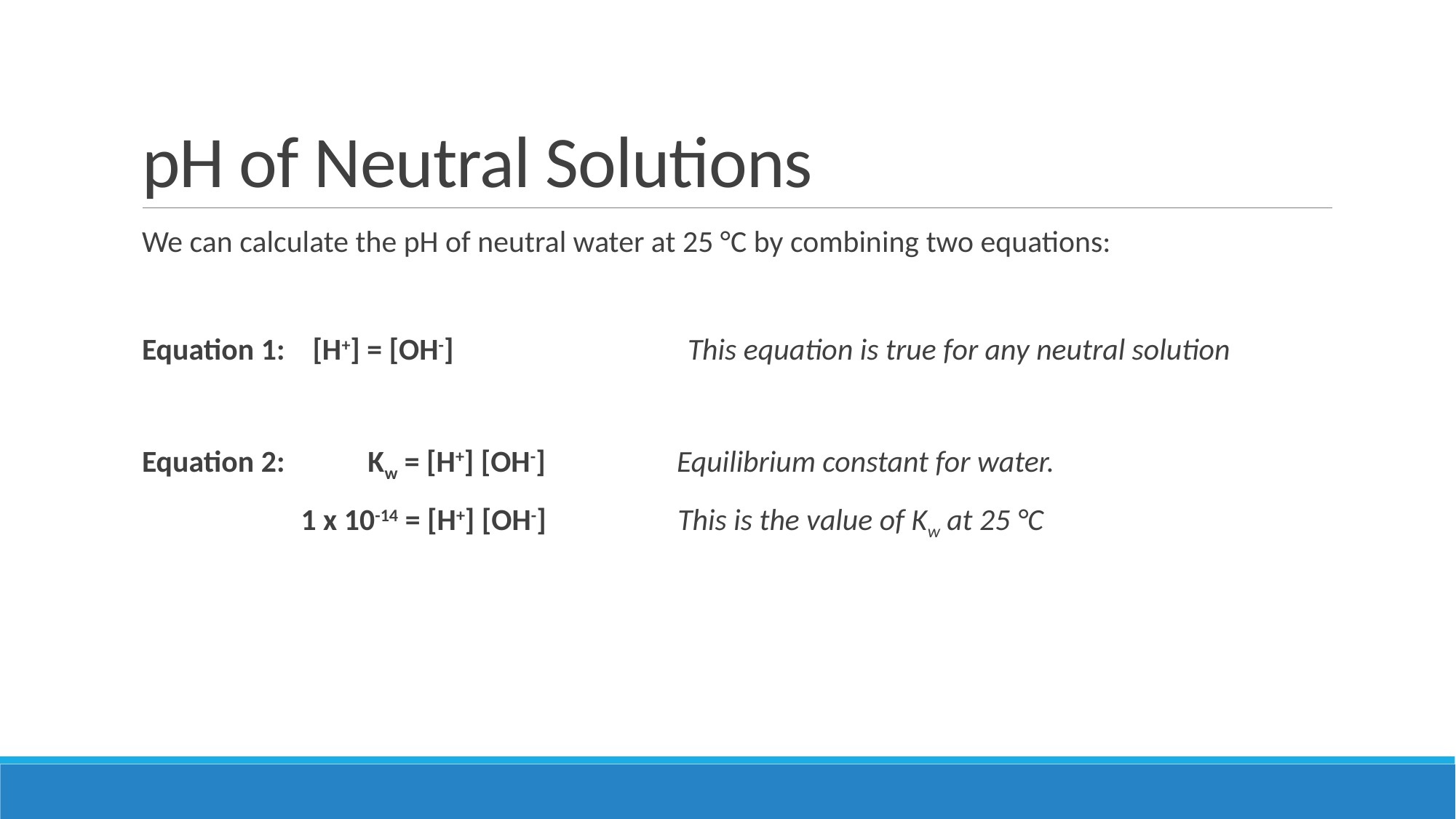

# pH of Neutral Solutions
We can calculate the pH of neutral water at 25 °C by combining two equations:

Equation 1:    [H+] = [OH-]			This equation is true for any neutral solution

Equation 2:            Kw = [H+] [OH-]                   Equilibrium constant for water.
                       1 x 10-14 = [H+] [OH-]                   This is the value of Kw at 25 °C